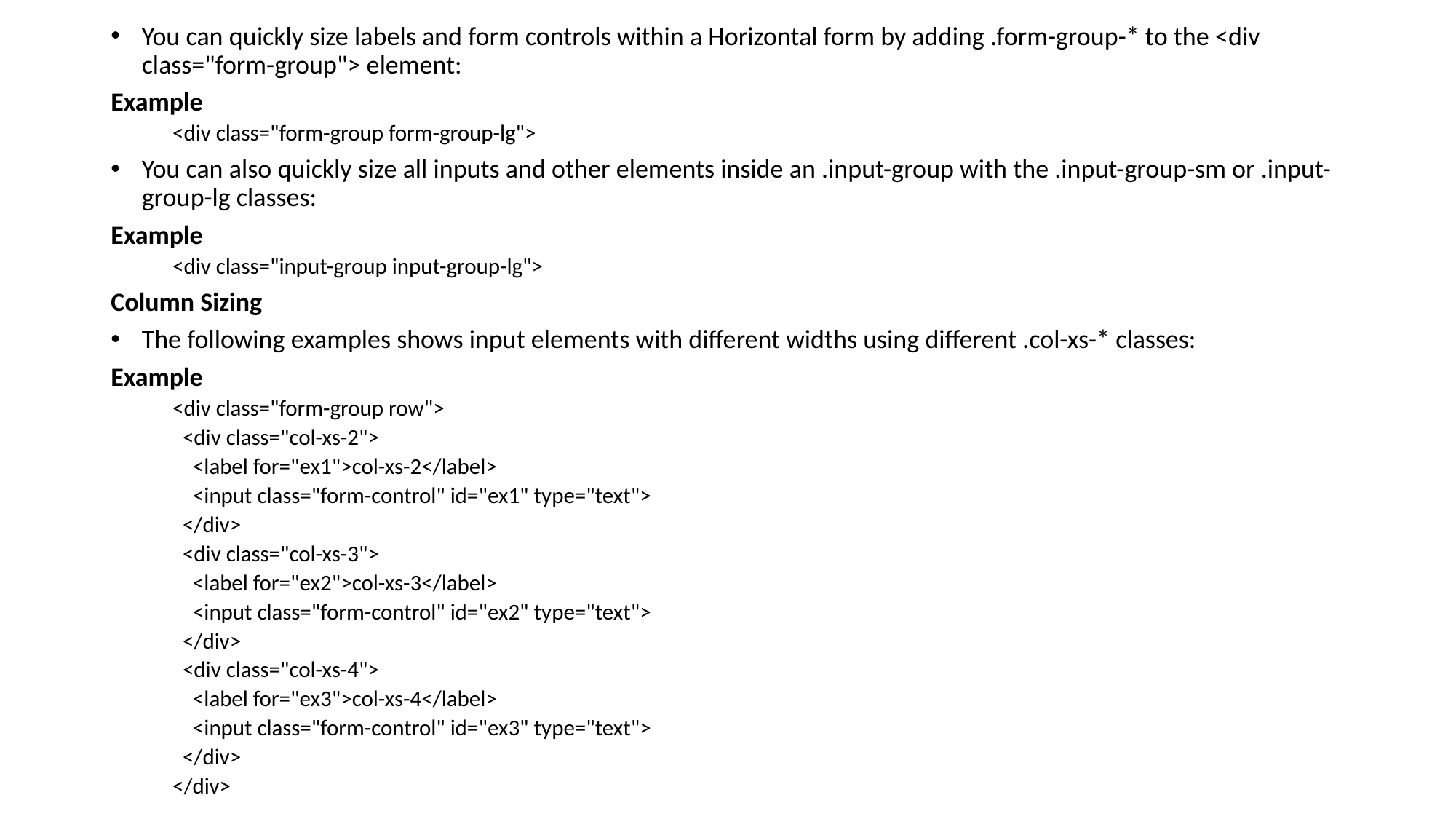

You can quickly size labels and form controls within a Horizontal form by adding .form-group-* to the <div class="form-group"> element:
Example
<div class="form-group form-group-lg">
You can also quickly size all inputs and other elements inside an .input-group with the .input-group-sm or .input-group-lg classes:
Example
<div class="input-group input-group-lg">
Column Sizing
The following examples shows input elements with different widths using different .col-xs-* classes:
Example
<div class="form-group row">
  <div class="col-xs-2">
    <label for="ex1">col-xs-2</label>
    <input class="form-control" id="ex1" type="text">
  </div>
  <div class="col-xs-3">
    <label for="ex2">col-xs-3</label>
    <input class="form-control" id="ex2" type="text">
  </div>
  <div class="col-xs-4">
    <label for="ex3">col-xs-4</label>
    <input class="form-control" id="ex3" type="text">
  </div>
</div>